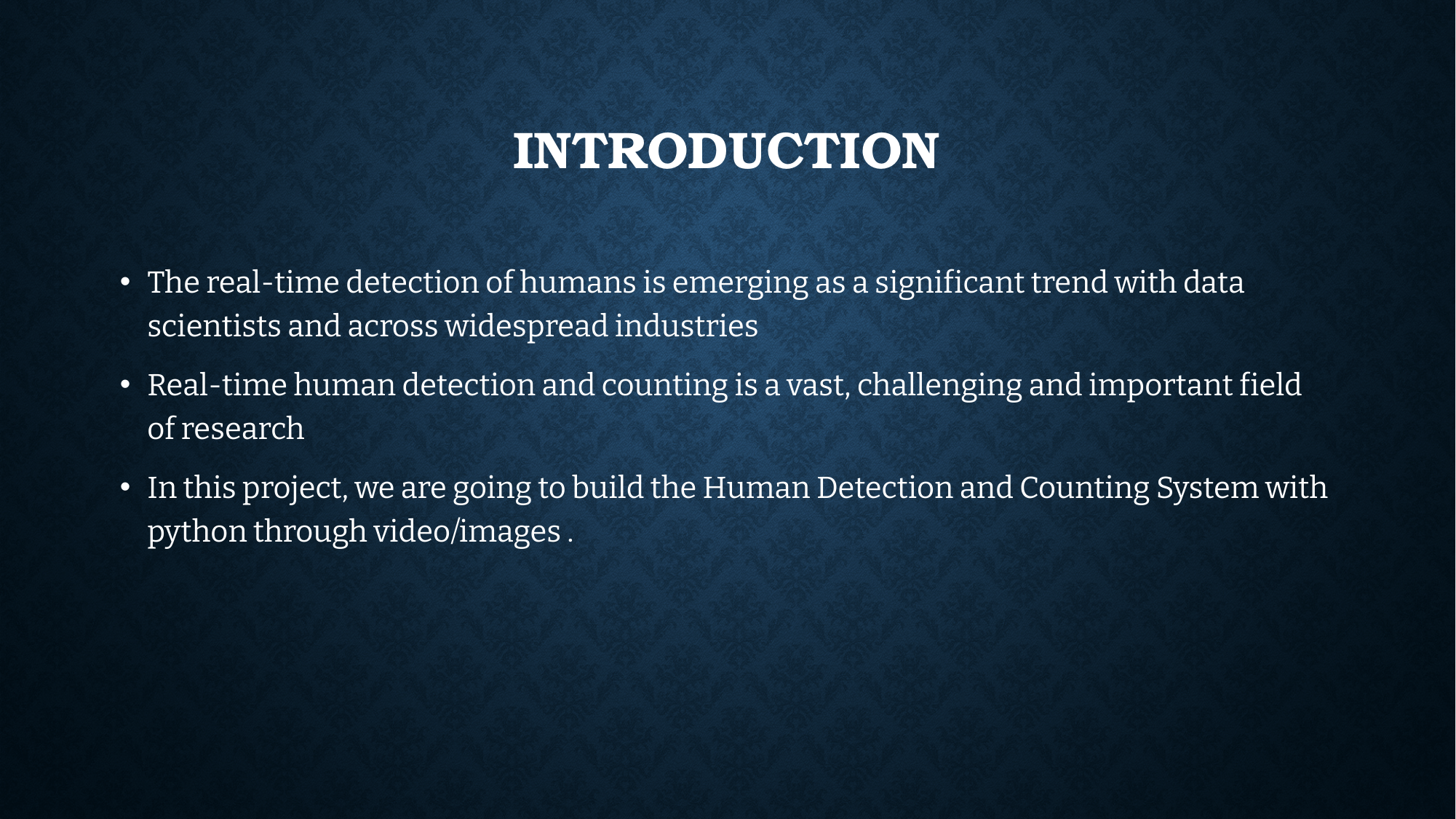

# INTRODUCTION
The real-time detection of humans is emerging as a significant trend with data scientists and across widespread industries
Real-time human detection and counting is a vast, challenging and important field of research
In this project, we are going to build the Human Detection and Counting System with python through video/images .